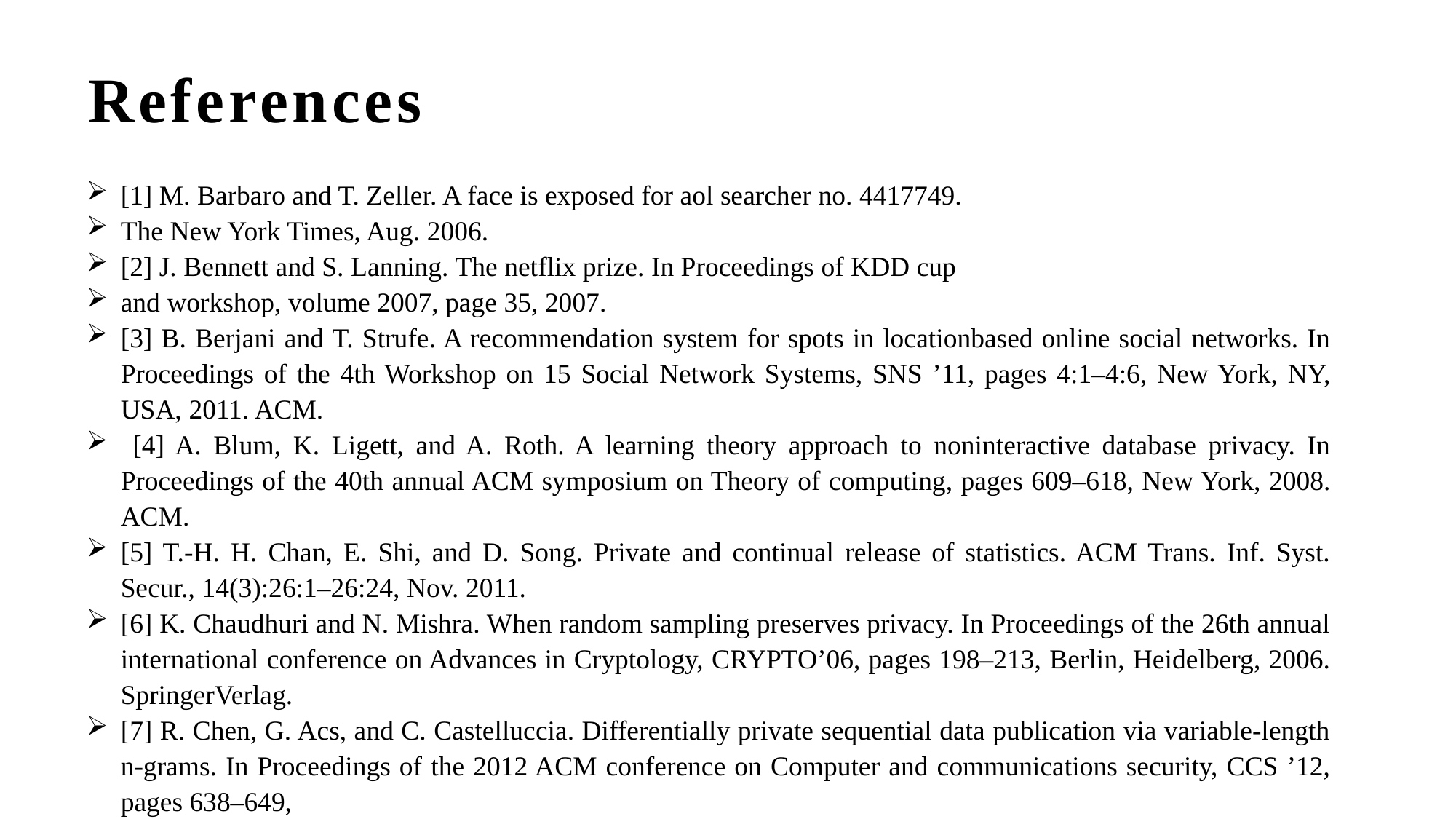

# References
[1] M. Barbaro and T. Zeller. A face is exposed for aol searcher no. 4417749.
The New York Times, Aug. 2006.
[2] J. Bennett and S. Lanning. The netflix prize. In Proceedings of KDD cup
and workshop, volume 2007, page 35, 2007.
[3] B. Berjani and T. Strufe. A recommendation system for spots in locationbased online social networks. In Proceedings of the 4th Workshop on 15 Social Network Systems, SNS ’11, pages 4:1–4:6, New York, NY, USA, 2011. ACM.
 [4] A. Blum, K. Ligett, and A. Roth. A learning theory approach to noninteractive database privacy. In Proceedings of the 40th annual ACM symposium on Theory of computing, pages 609–618, New York, 2008. ACM.
[5] T.-H. H. Chan, E. Shi, and D. Song. Private and continual release of statistics. ACM Trans. Inf. Syst. Secur., 14(3):26:1–26:24, Nov. 2011.
[6] K. Chaudhuri and N. Mishra. When random sampling preserves privacy. In Proceedings of the 26th annual international conference on Advances in Cryptology, CRYPTO’06, pages 198–213, Berlin, Heidelberg, 2006. SpringerVerlag.
[7] R. Chen, G. Acs, and C. Castelluccia. Differentially private sequential data publication via variable-length n-grams. In Proceedings of the 2012 ACM conference on Computer and communications security, CCS ’12, pages 638–649,
2012